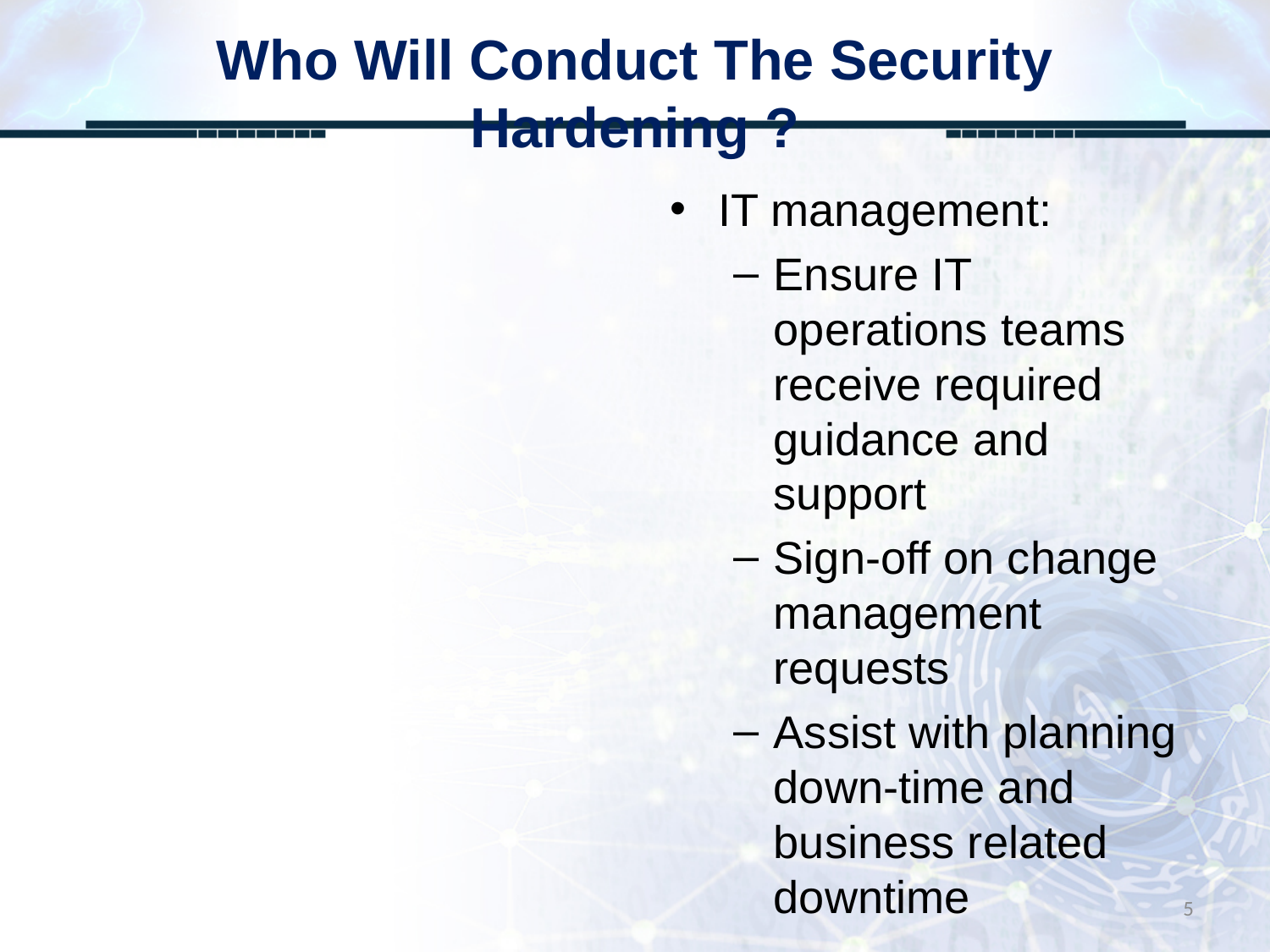

# Who Will Conduct The Security Hardening ?
IT management:
Ensure IT operations teams receive required guidance and support
Sign-off on change management requests
Assist with planning down-time and business related downtime
5